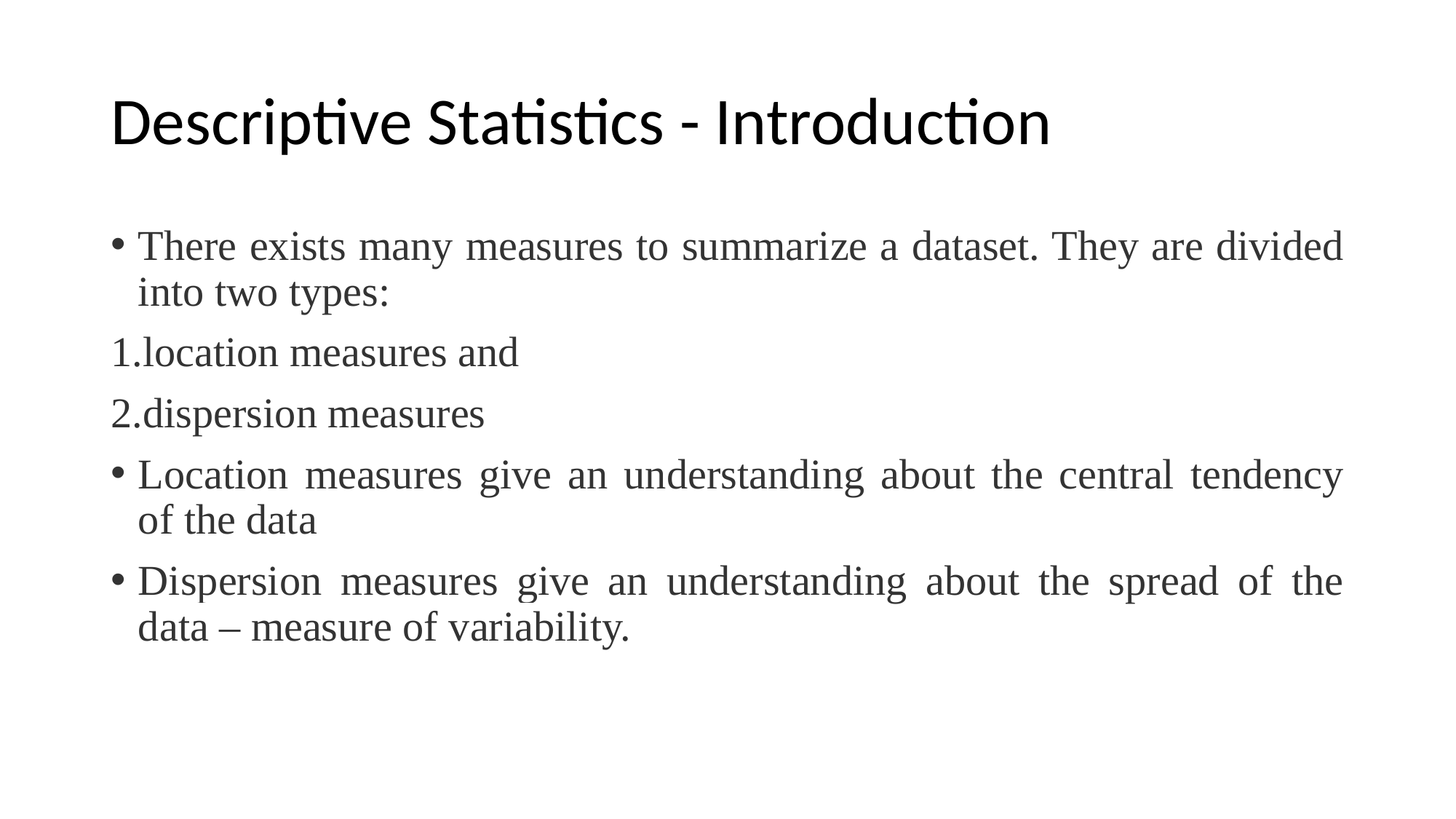

# Descriptive Statistics - Introduction
There exists many measures to summarize a dataset. They are divided into two types:
location measures and
dispersion measures
Location measures give an understanding about the central tendency of the data
Dispersion measures give an understanding about the spread of the data – measure of variability.